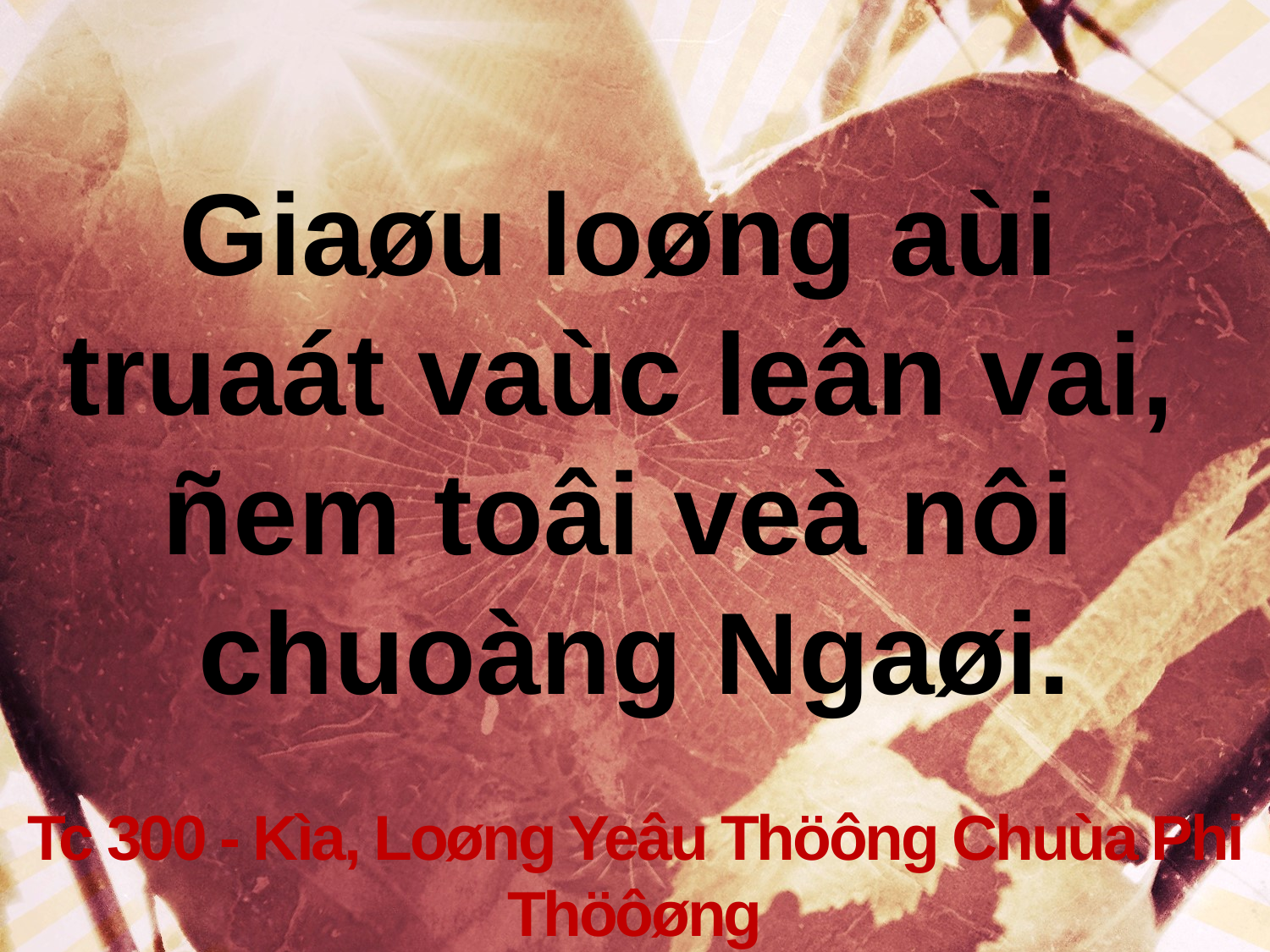

Giaøu loøng aùi
truaát vaùc leân vai,
ñem toâi veà nôi
chuoàng Ngaøi.
Tc 300 - Kìa, Loøng Yeâu Thöông Chuùa Phi Thöôøng